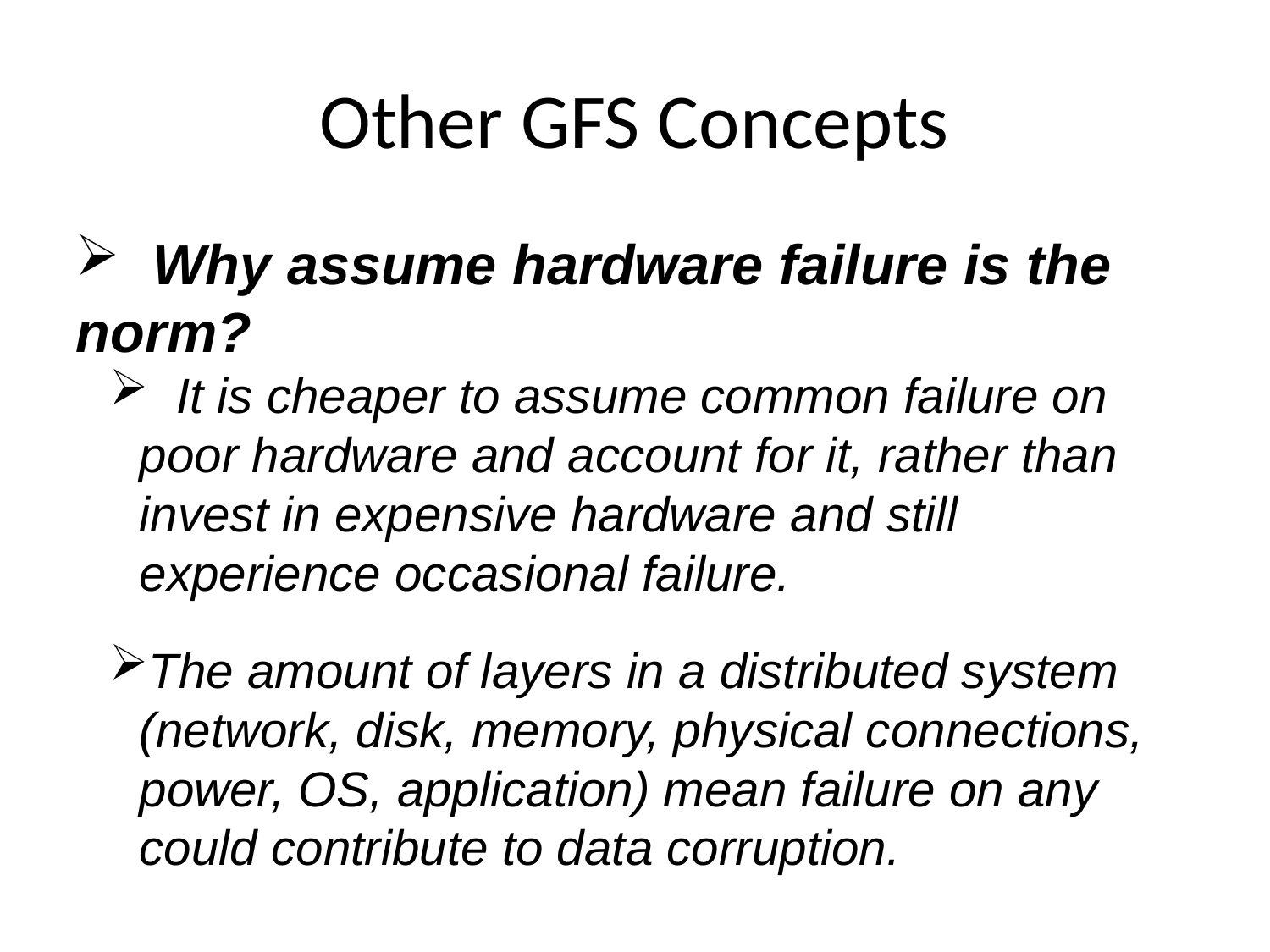

Other GFS Concepts
  Why assume hardware failure is the norm?
  It is cheaper to assume common failure on poor hardware and account for it, rather than invest in expensive hardware and still experience occasional failure.

The amount of layers in a distributed system (network, disk, memory, physical connections, power, OS, application) mean failure on any could contribute to data corruption.